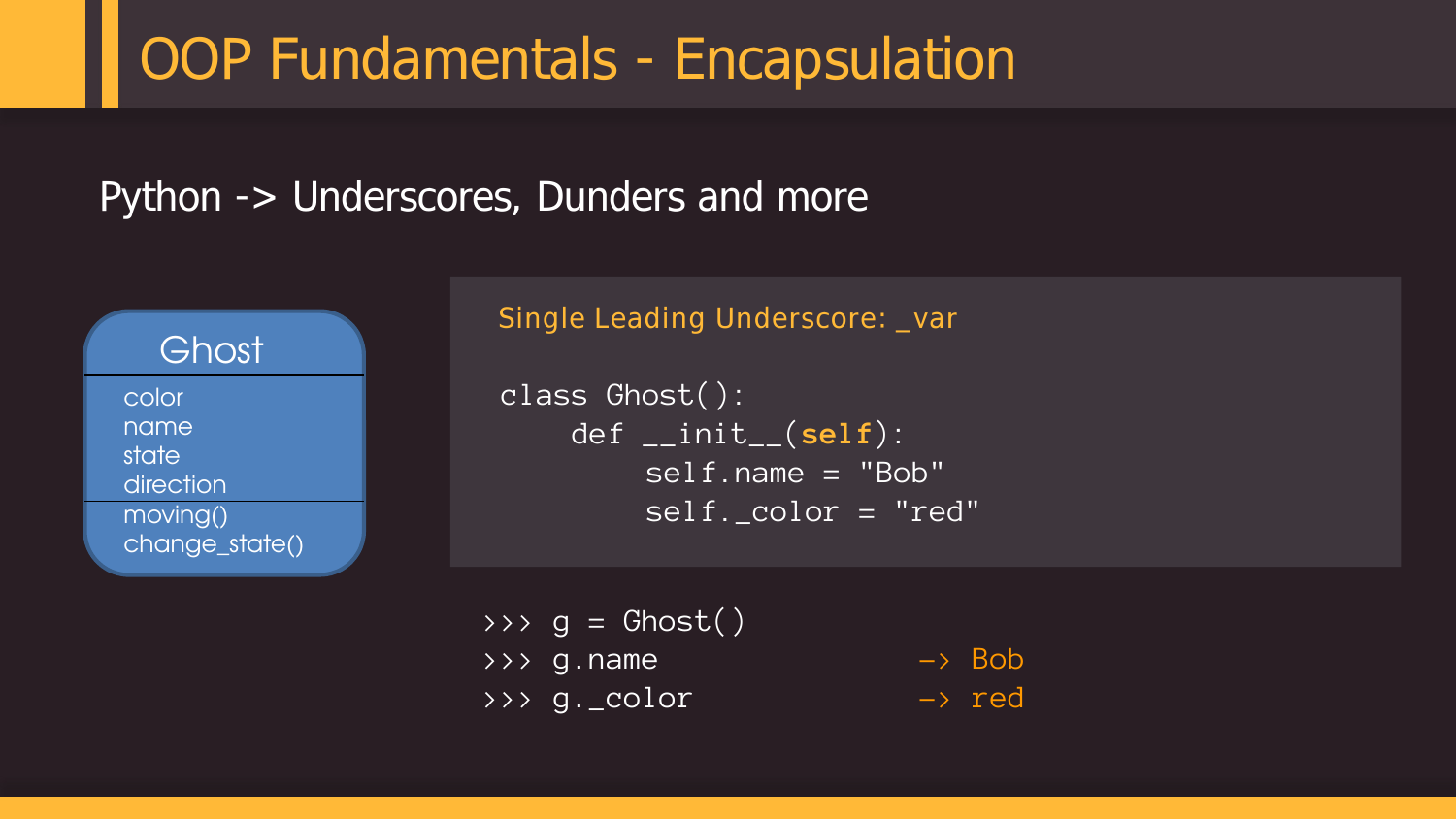

OOP Fundamentals - Encapsulation
Python -> Underscores, Dunders and more

Single Leading Underscore: _var

Ghost
color
name
state
direction
moving()
change_state()
class Ghost():
    def __init__(self):
	self.name = "Bob"
	self._color = "red"
>>> g = Ghost()
>>> g.name		-> Bob
>>> g._color 		-> red